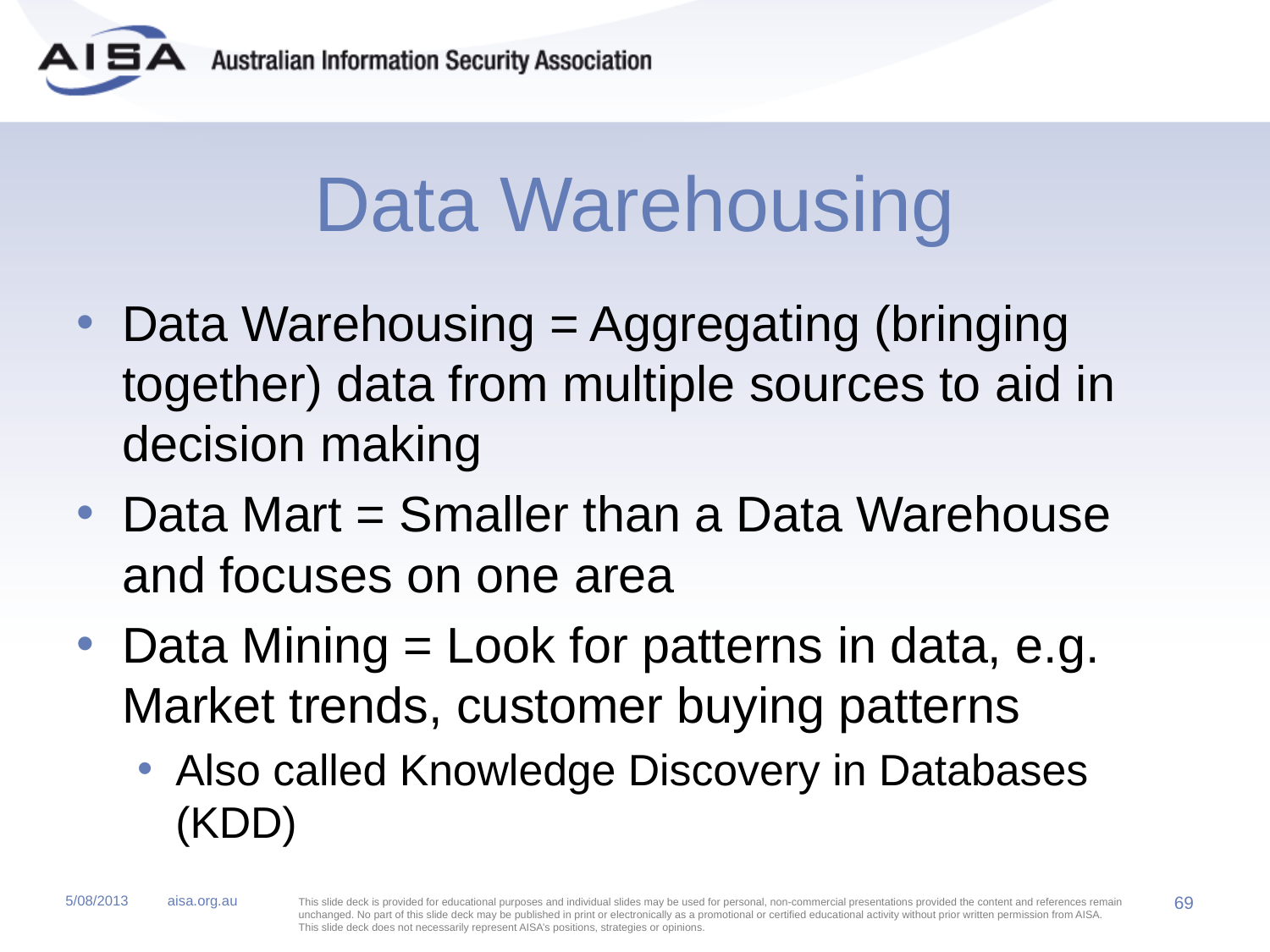

# Data Warehousing
Data Warehousing = Aggregating (bringing together) data from multiple sources to aid in decision making
Data Mart = Smaller than a Data Warehouse and focuses on one area
Data Mining = Look for patterns in data, e.g. Market trends, customer buying patterns
Also called Knowledge Discovery in Databases (KDD)